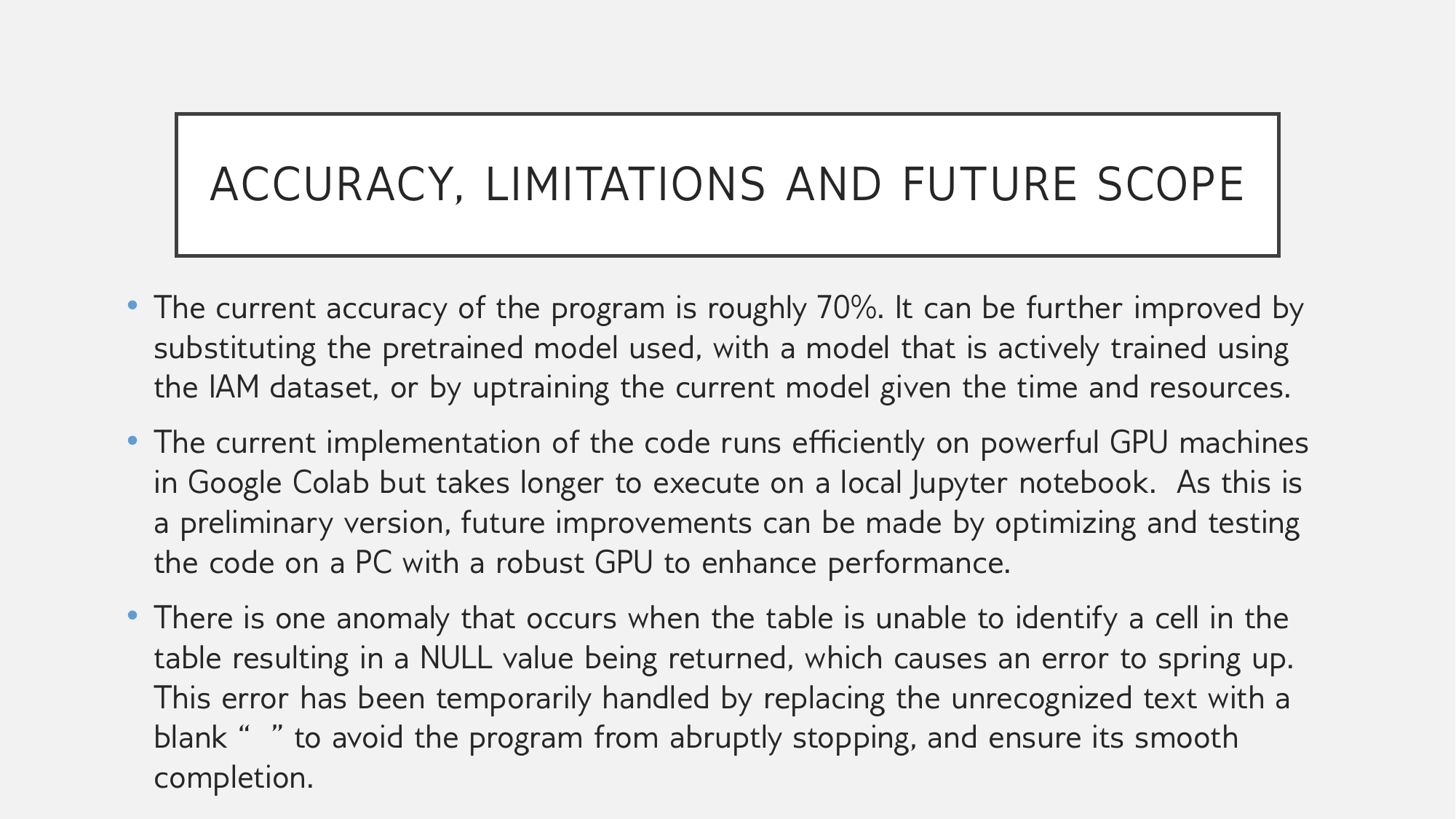

# ACCURACY, LIMITATIONS AND FUTURE SCOPE
The current accuracy of the program is roughly 70%. It can be further improved by substituting the pretrained model used, with a model that is actively trained using the IAM dataset, or by uptraining the current model given the time and resources.
The current implementation of the code runs efficiently on powerful GPU machines in Google Colab but takes longer to execute on a local Jupyter notebook.  As this is a preliminary version, future improvements can be made by optimizing and testing the code on a PC with a robust GPU to enhance performance.
There is one anomaly that occurs when the table is unable to identify a cell in the table resulting in a NULL value being returned, which causes an error to spring up. This error has been temporarily handled by replacing the unrecognized text with a blank “  ” to avoid the program from abruptly stopping, and ensure its smooth completion.